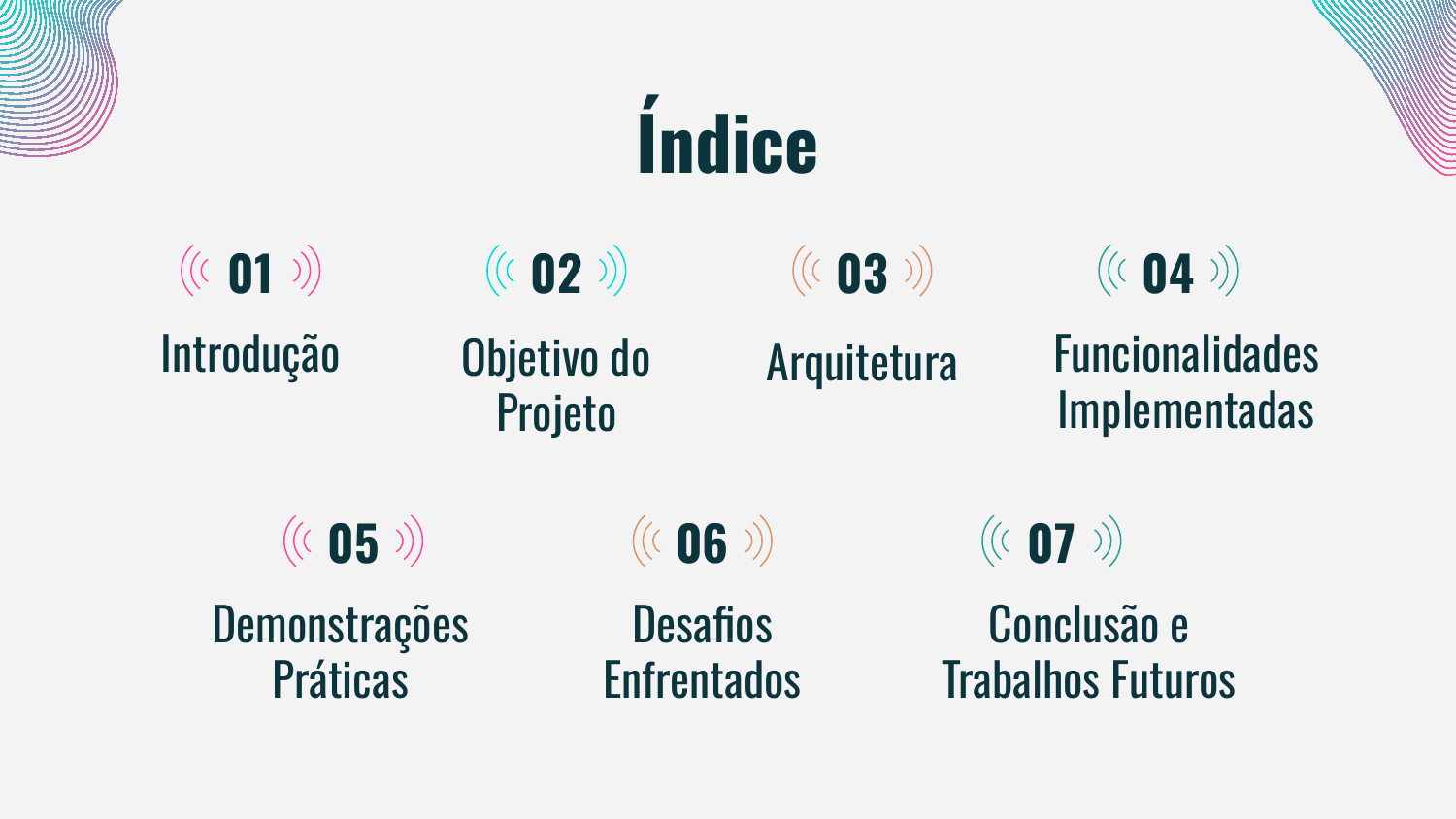

# Índice
01
02
03
04

Introdução
Funcionalidades Implementadas
Objetivo do Projeto
Arquitetura
05
06
07

Demonstrações Práticas
Desafios Enfrentados
Conclusão e Trabalhos Futuros